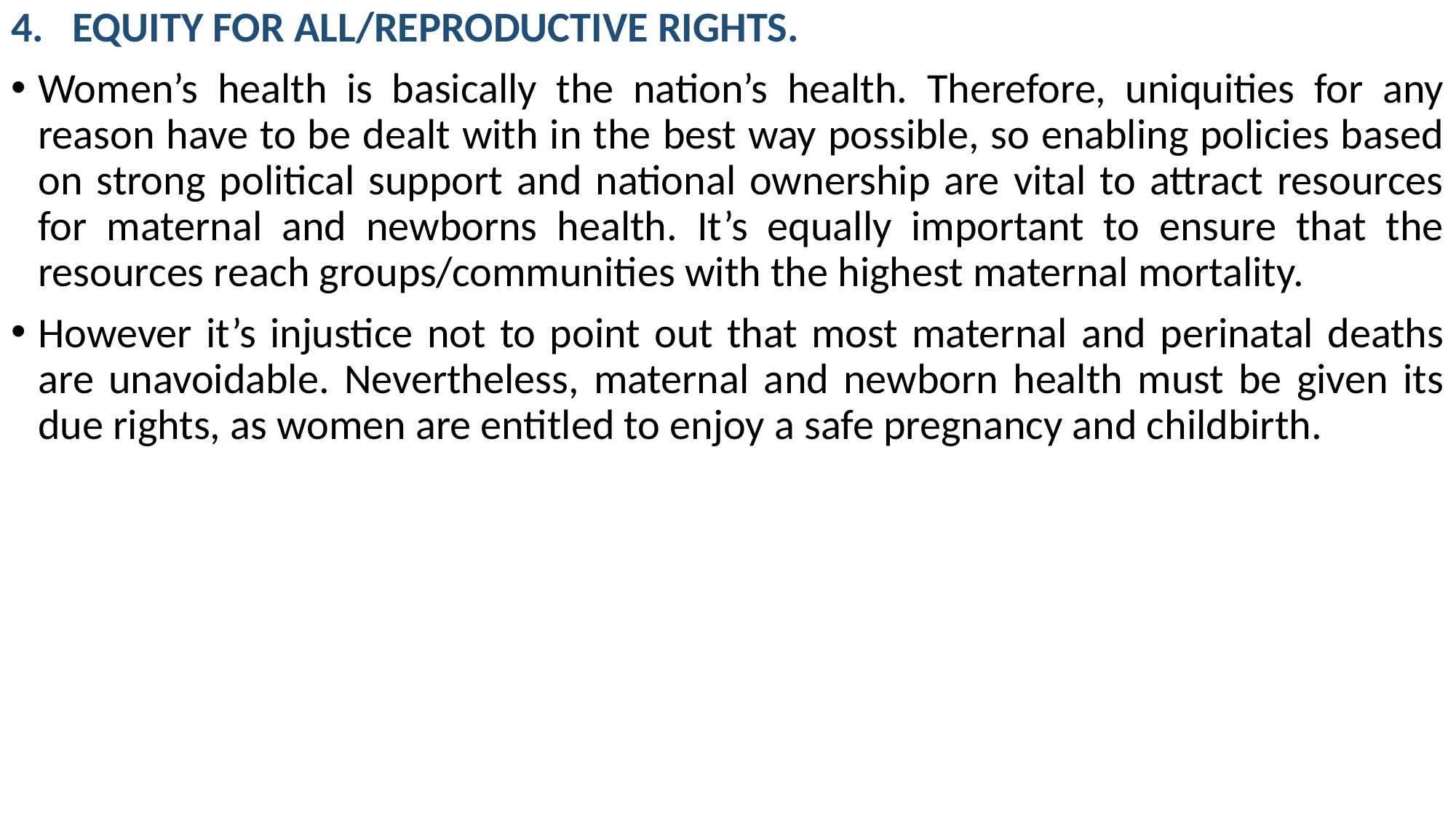

EQUITY FOR ALL/REPRODUCTIVE RIGHTS.
Women’s health is basically the nation’s health. Therefore, uniquities for any reason have to be dealt with in the best way possible, so enabling policies based on strong political support and national ownership are vital to attract resources for maternal and newborns health. It’s equally important to ensure that the resources reach groups/communities with the highest maternal mortality.
However it’s injustice not to point out that most maternal and perinatal deaths are unavoidable. Nevertheless, maternal and newborn health must be given its due rights, as women are entitled to enjoy a safe pregnancy and childbirth.